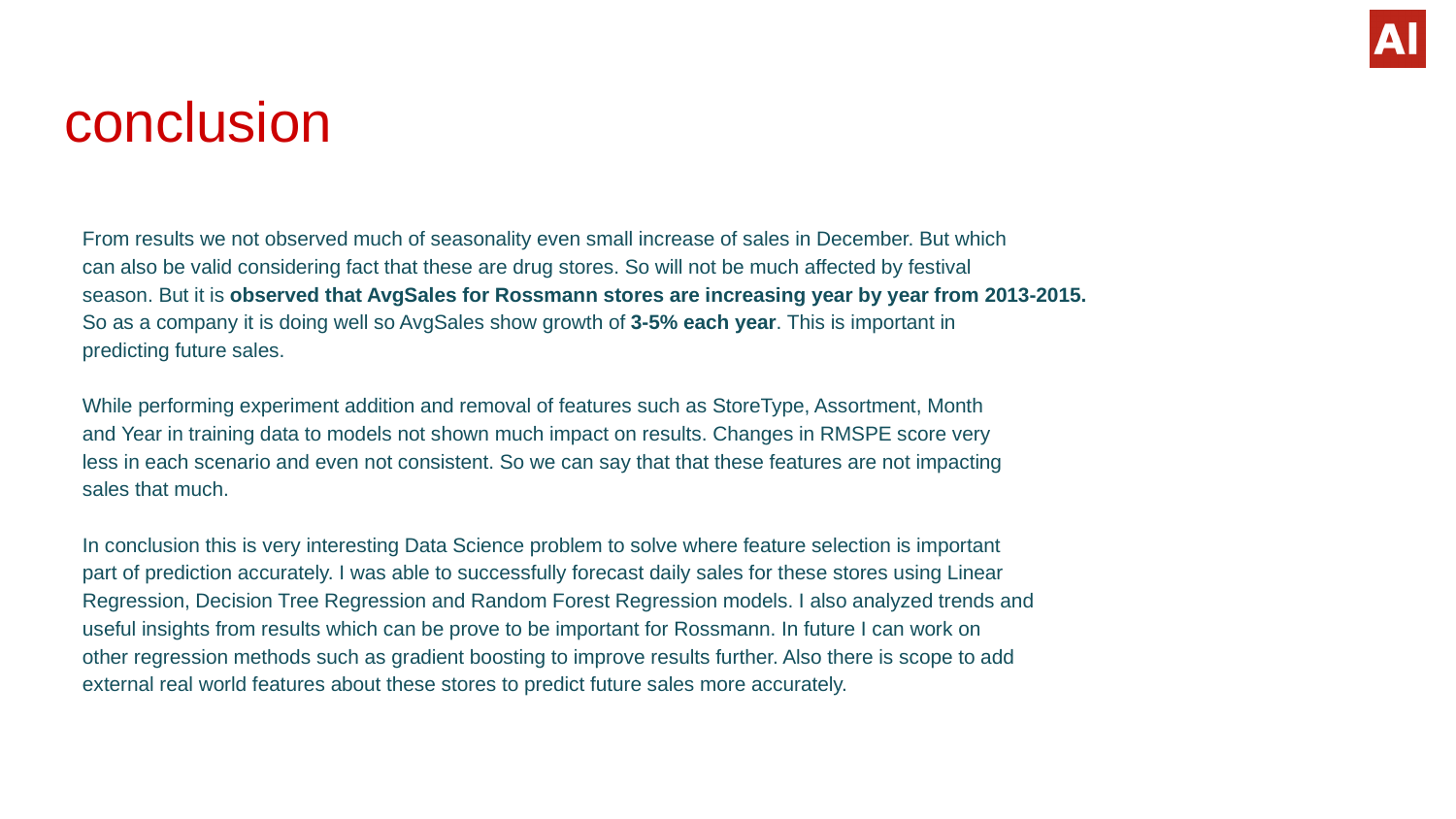

# conclusion

From results we not observed much of seasonality even small increase of sales in December. But which
can also be valid considering fact that these are drug stores. So will not be much affected by festival
season. But it is observed that AvgSales for Rossmann stores are increasing year by year from 2013-2015.
So as a company it is doing well so AvgSales show growth of 3-5% each year. This is important in
predicting future sales.

While performing experiment addition and removal of features such as StoreType, Assortment, Month
and Year in training data to models not shown much impact on results. Changes in RMSPE score very
less in each scenario and even not consistent. So we can say that that these features are not impacting
sales that much.

In conclusion this is very interesting Data Science problem to solve where feature selection is important
part of prediction accurately. I was able to successfully forecast daily sales for these stores using Linear
Regression, Decision Tree Regression and Random Forest Regression models. I also analyzed trends and
useful insights from results which can be prove to be important for Rossmann. In future I can work on
other regression methods such as gradient boosting to improve results further. Also there is scope to add
external real world features about these stores to predict future sales more accurately.